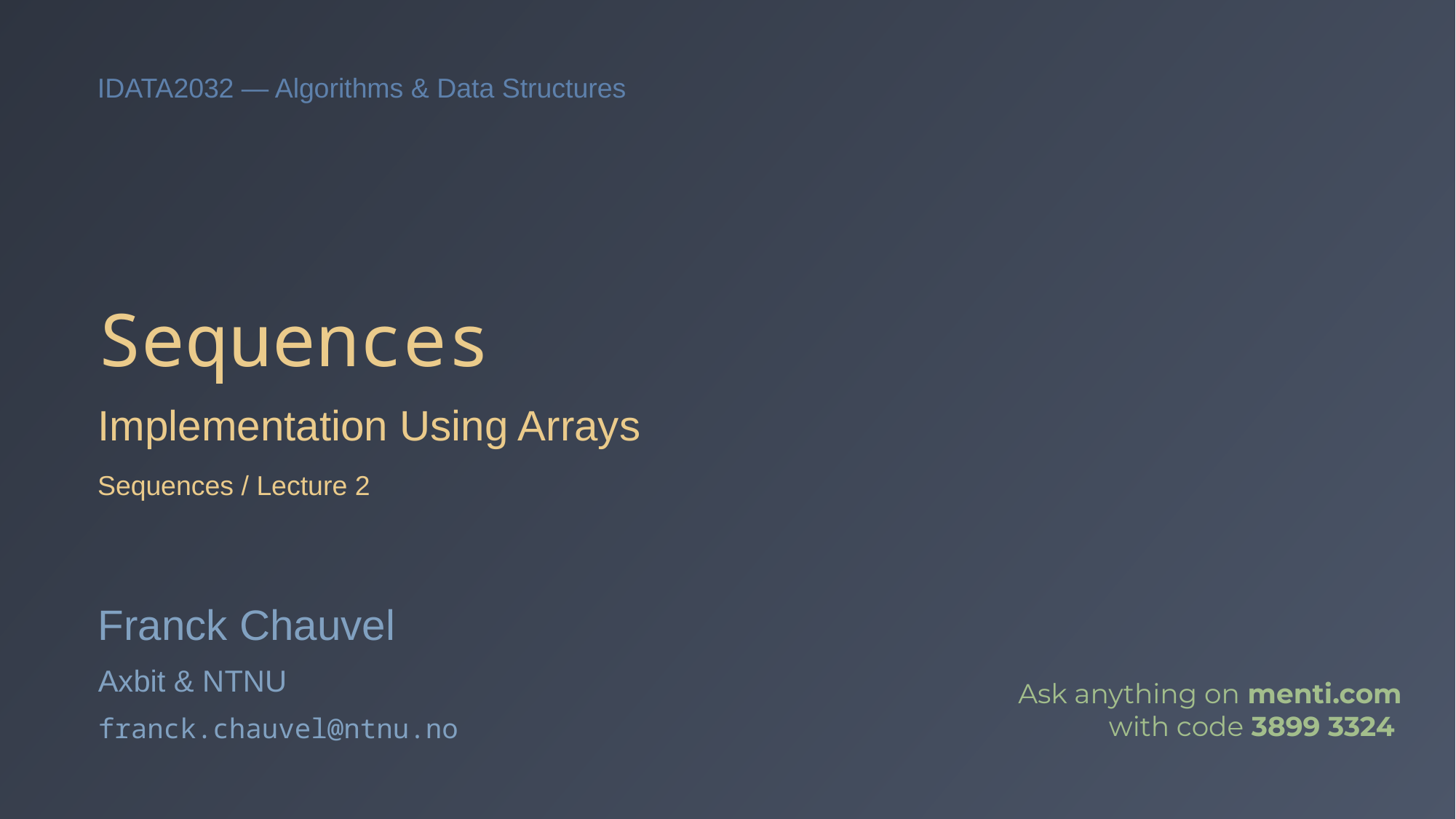

# Sequences
Implementation Using Arrays
Sequences / Lecture 2
Franck Chauvel
Axbit & NTNU
Ask anything on menti.com
with code 3899 3324
franck.chauvel@ntnu.no